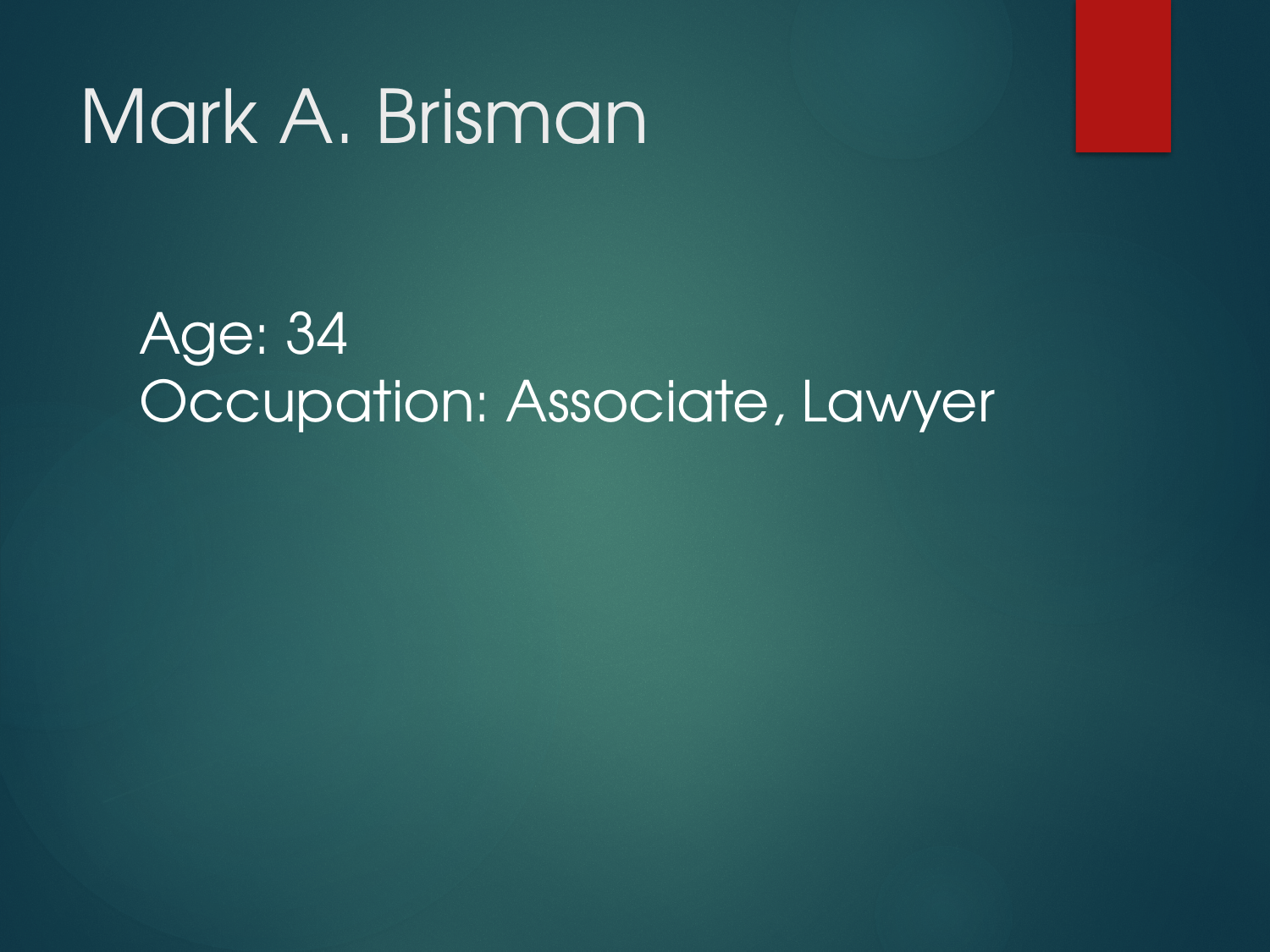

# Mark A. Brisman

Age: 34
Occupation: Associate, Lawyer